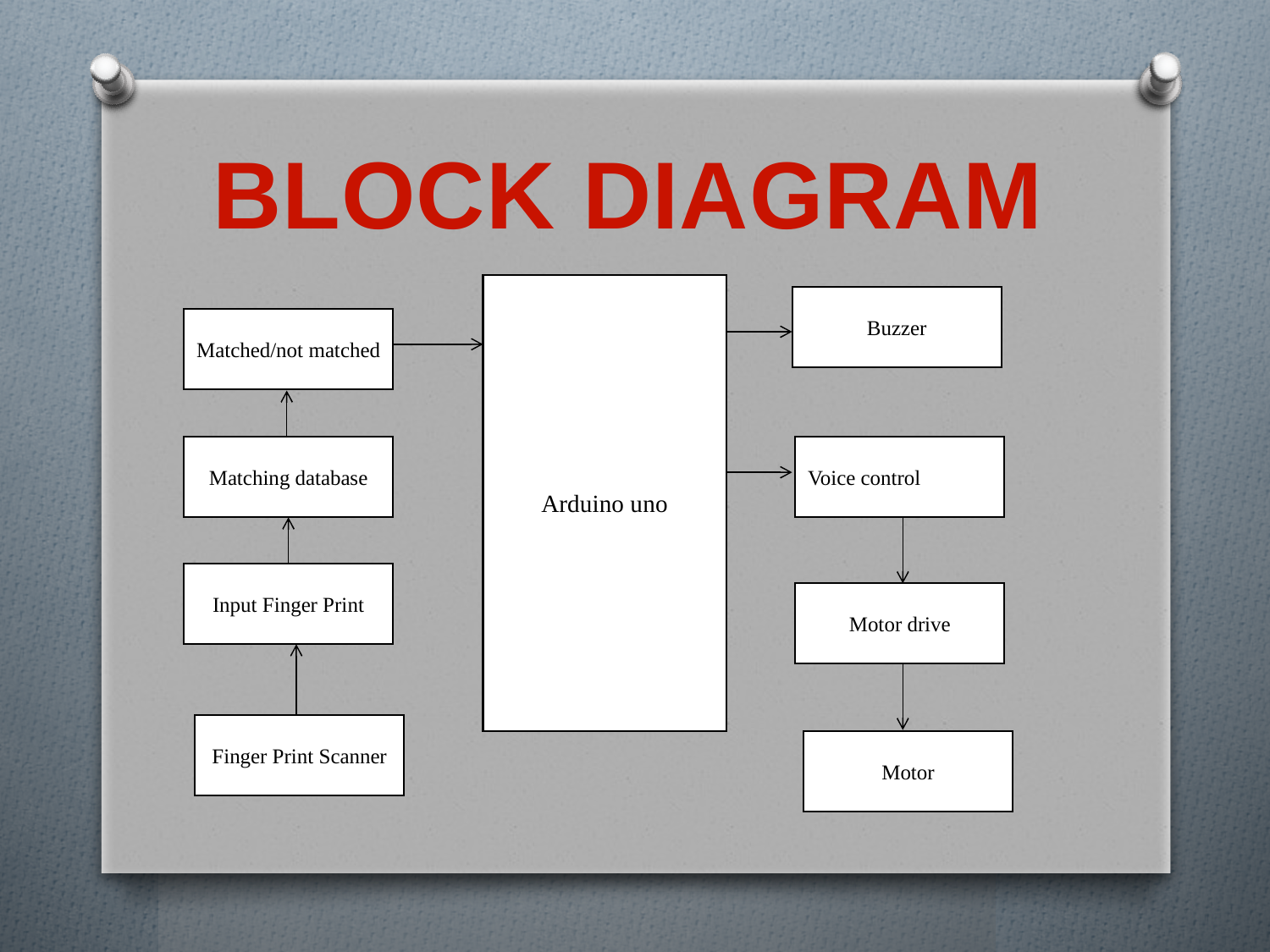

BLOCK DIAGRAM

Arduino uno
Buzzer
Matched/not matched
Voice control
Matching database
Input Finger Print
Motor drive
Finger Print Scanner
Motor